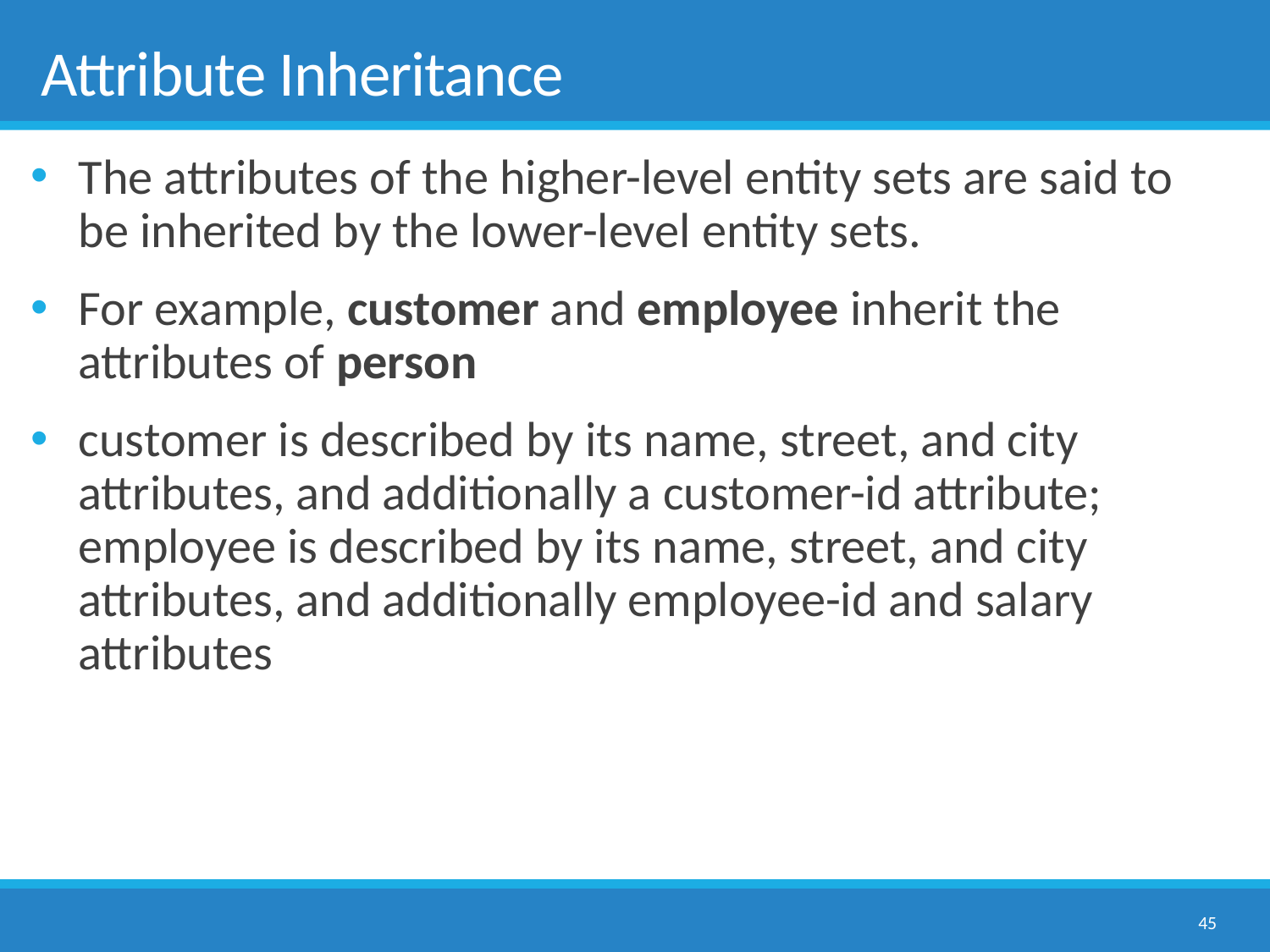

# Attribute Inheritance
The attributes of the higher-level entity sets are said to be inherited by the lower-level entity sets.
For example, customer and employee inherit the attributes of person
customer is described by its name, street, and city attributes, and additionally a customer-id attribute; employee is described by its name, street, and city attributes, and additionally employee-id and salary attributes
45